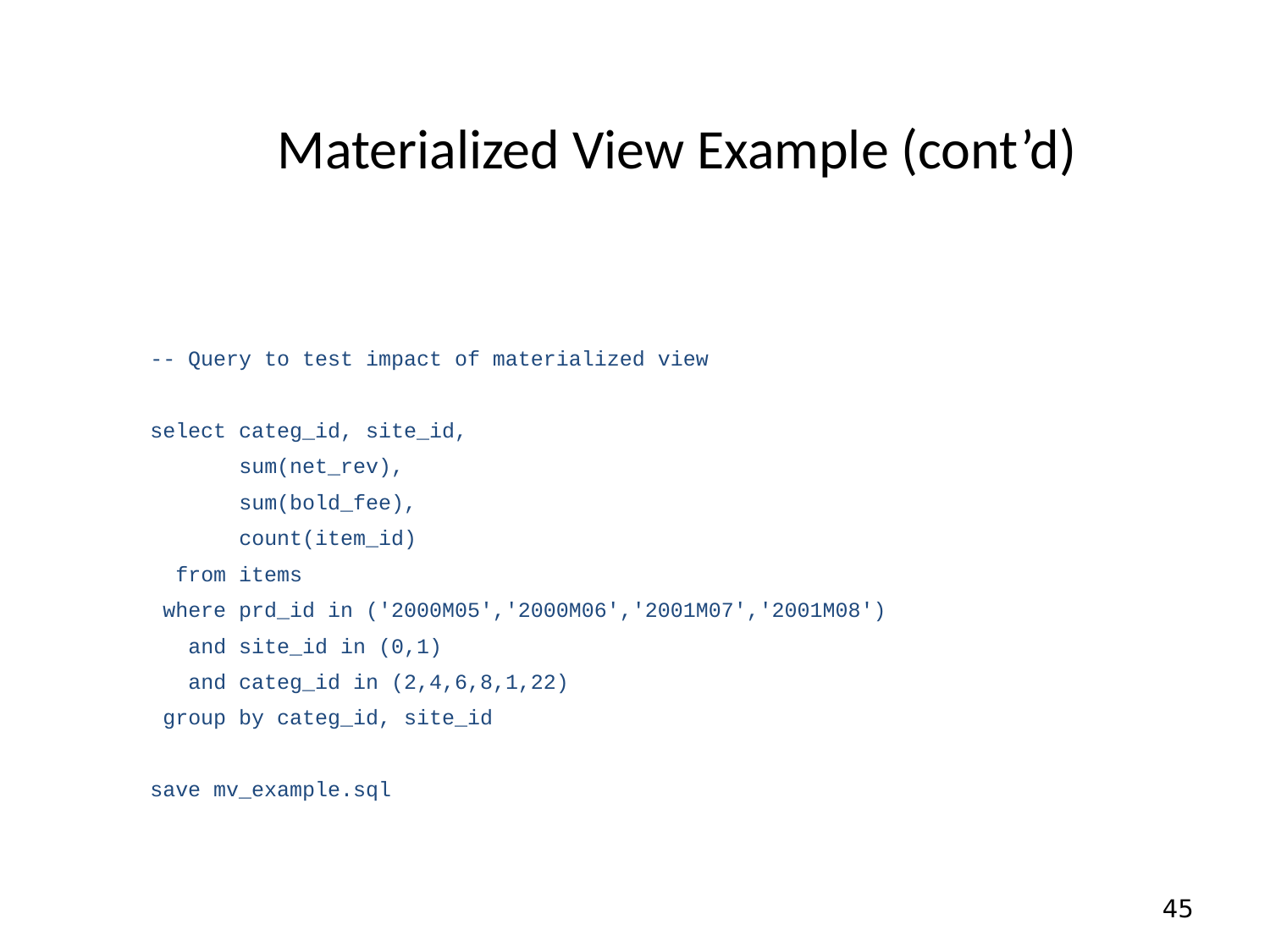

# Materialized View Example (cont’d)
-- Query to test impact of materialized view

select categ_id, site_id,
       sum(net_rev),
       sum(bold_fee),
       count(item_id)
  from items
 where prd_id in ('2000M05','2000M06','2001M07','2001M08')
   and site_id in (0,1)
   and categ_id in (2,4,6,8,1,22)
 group by categ_id, site_id

save mv_example.sql
45